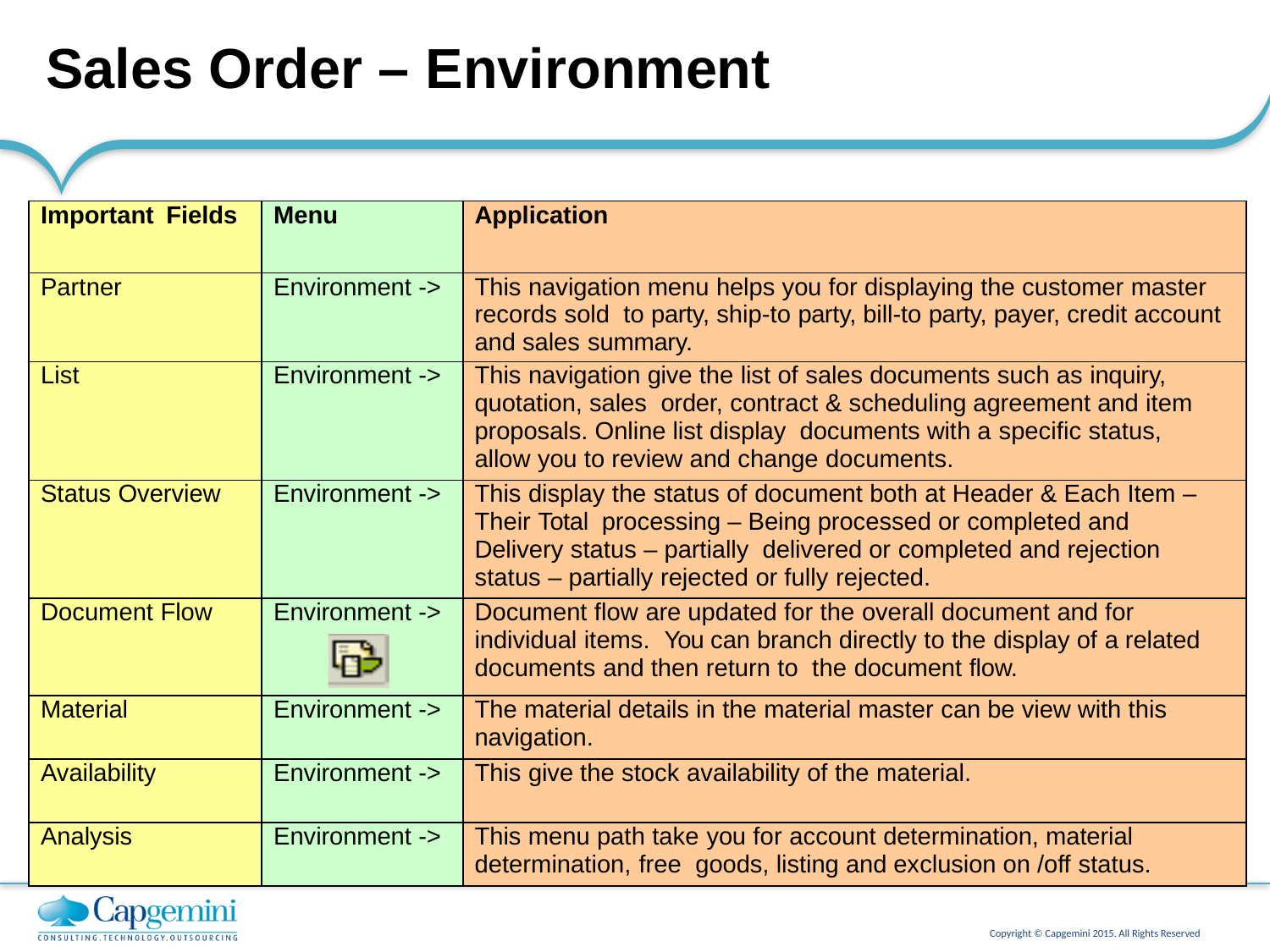

# Sales Order – Environment
| Important Fields | Menu | Application |
| --- | --- | --- |
| Partner | Environment -> | This navigation menu helps you for displaying the customer master records sold to party, ship-to party, bill-to party, payer, credit account and sales summary. |
| List | Environment -> | This navigation give the list of sales documents such as inquiry, quotation, sales order, contract & scheduling agreement and item proposals. Online list display documents with a specific status, allow you to review and change documents. |
| Status Overview | Environment -> | This display the status of document both at Header & Each Item – Their Total processing – Being processed or completed and Delivery status – partially delivered or completed and rejection status – partially rejected or fully rejected. |
| Document Flow | Environment -> | Document flow are updated for the overall document and for individual items. You can branch directly to the display of a related documents and then return to the document flow. |
| Material | Environment -> | The material details in the material master can be view with this navigation. |
| Availability | Environment -> | This give the stock availability of the material. |
| Analysis | Environment -> | This menu path take you for account determination, material determination, free goods, listing and exclusion on /off status. |